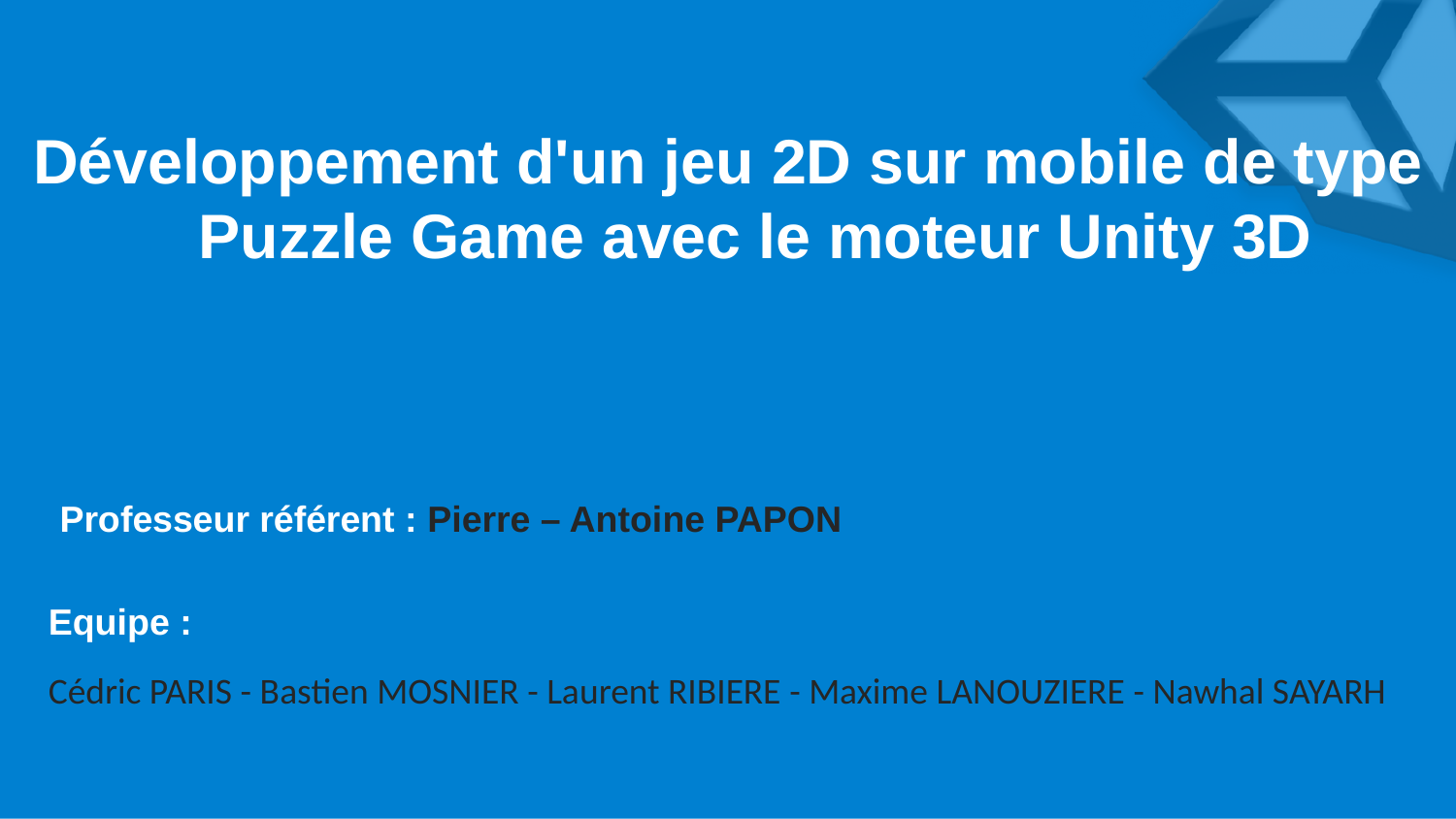

Développement d'un jeu 2D sur mobile de type Puzzle Game avec le moteur Unity 3D